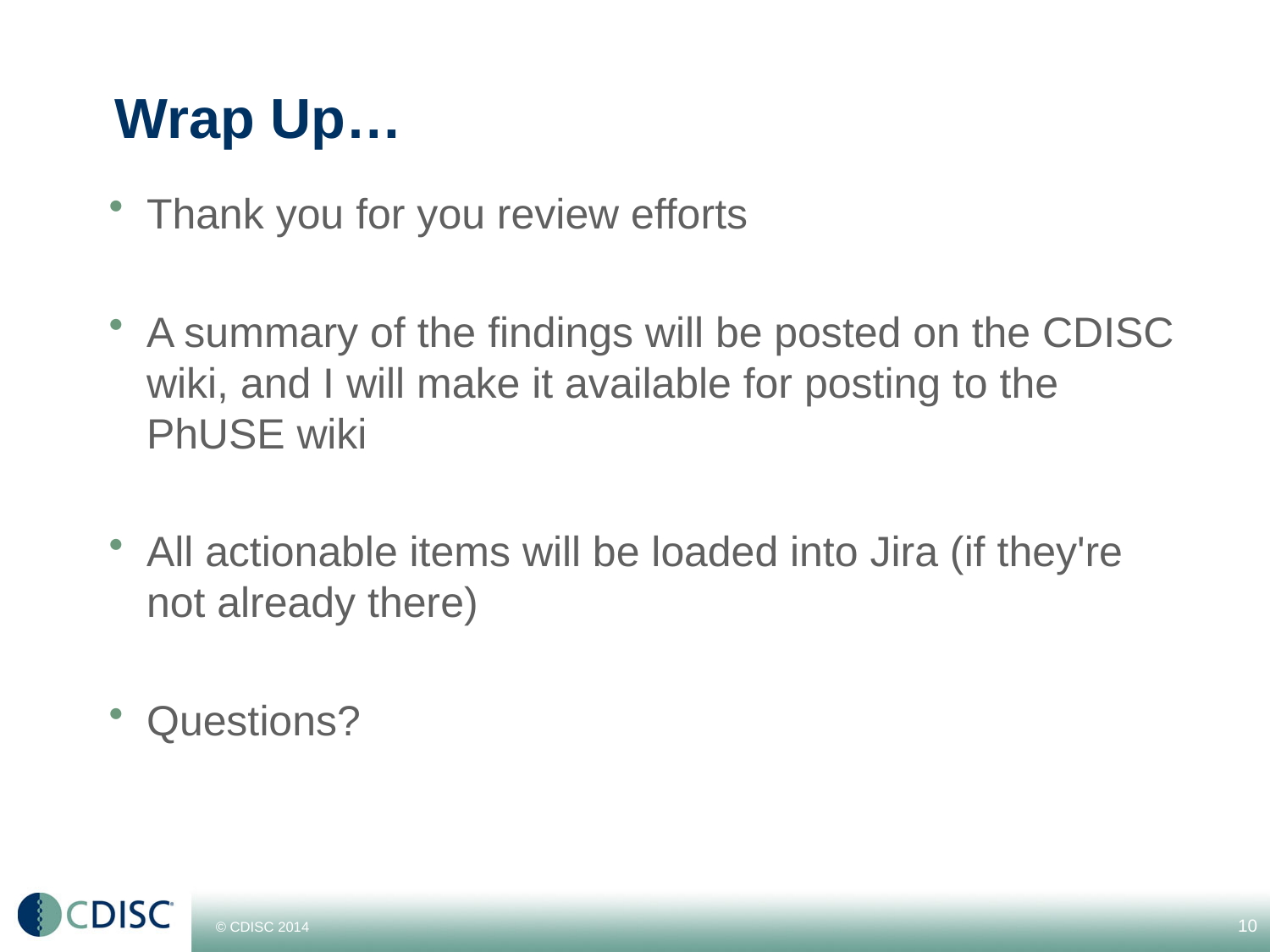

# Wrap Up…
Thank you for you review efforts

A summary of the findings will be posted on the CDISC wiki, and I will make it available for posting to the PhUSE wiki

All actionable items will be loaded into Jira (if they're not already there)

Questions?

10